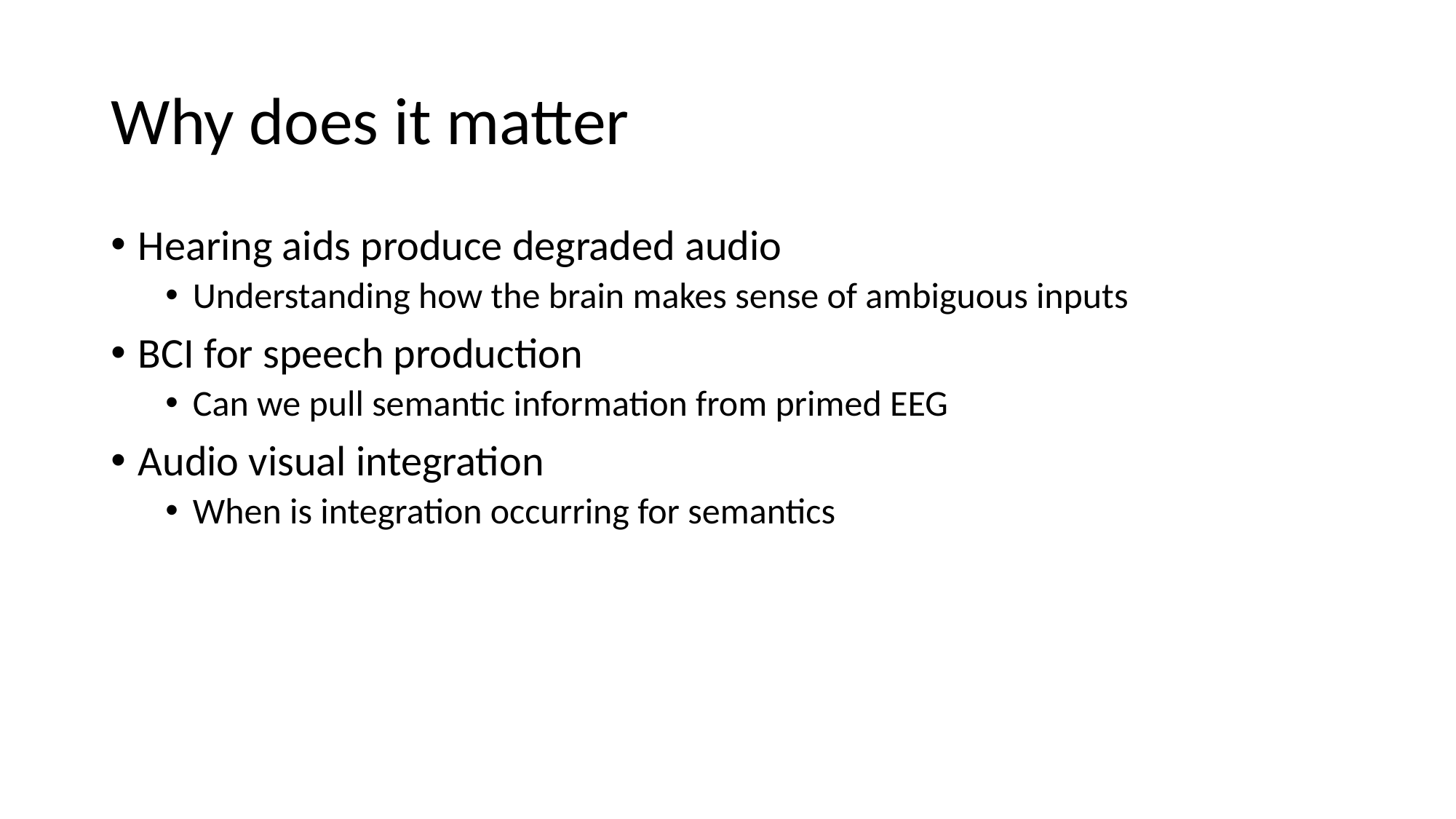

# Why does it matter
Hearing aids produce degraded audio
Understanding how the brain makes sense of ambiguous inputs
BCI for speech production
Can we pull semantic information from primed EEG
Audio visual integration
When is integration occurring for semantics